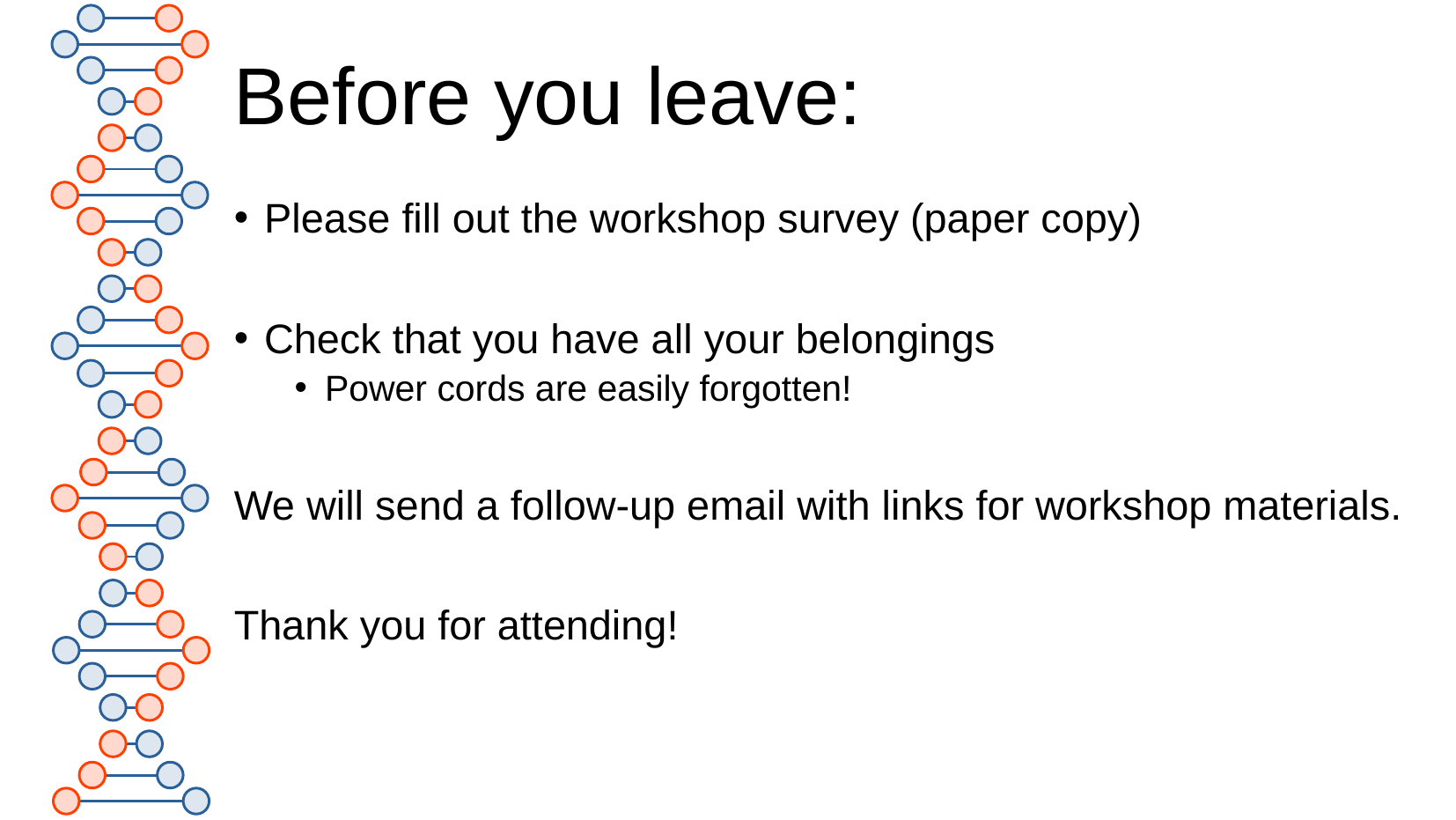

# Before you leave:
Please fill out the workshop survey (paper copy)

Check that you have all your belongings
Power cords are easily forgotten!

We will send a follow-up email with links for workshop materials.

Thank you for attending!